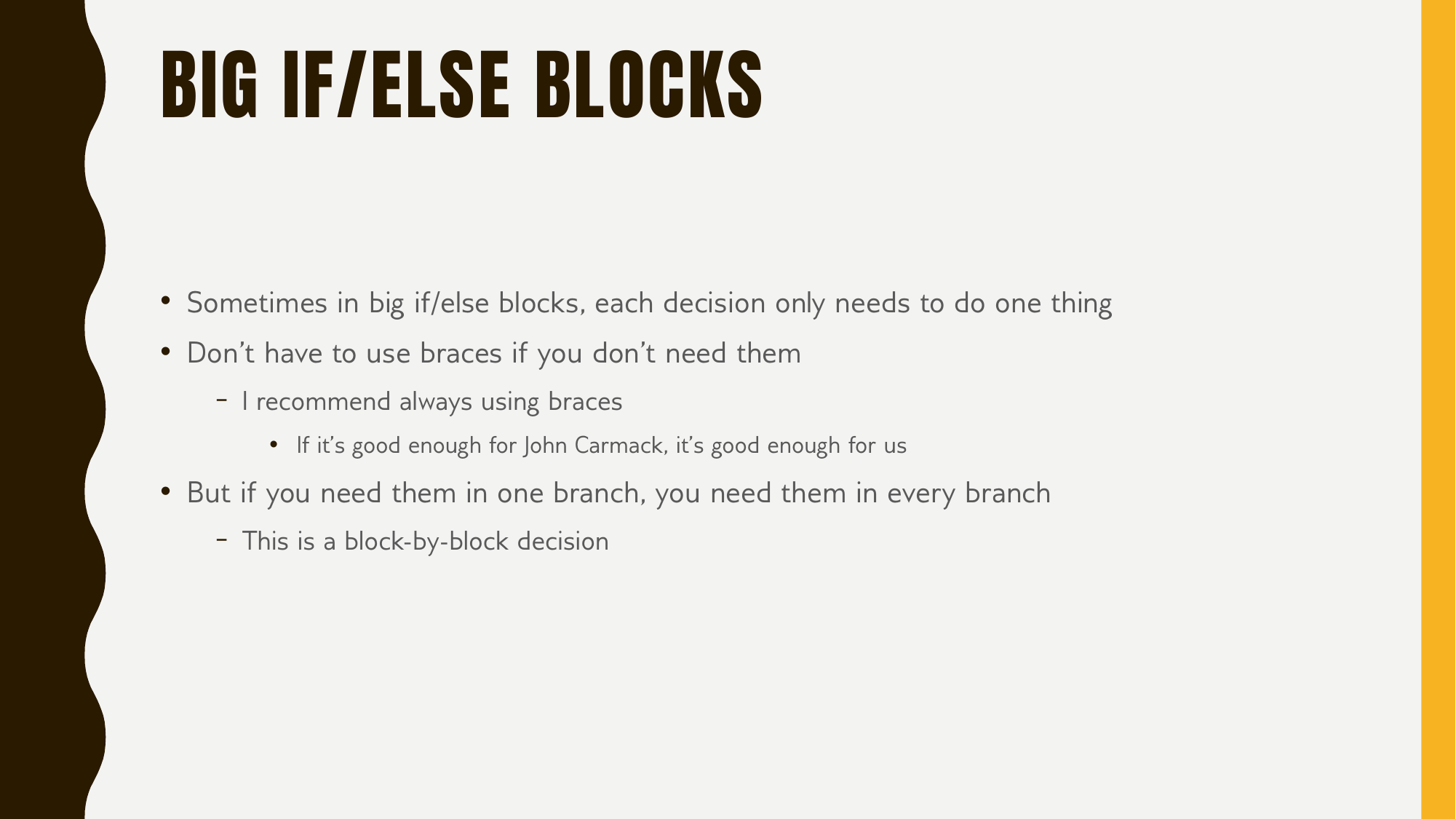

# Big if/else Blocks
Sometimes in big if/else blocks, each decision only needs to do one thing
Don’t have to use braces if you don’t need them
I recommend always using braces
If it’s good enough for John Carmack, it’s good enough for us
But if you need them in one branch, you need them in every branch
This is a block-by-block decision